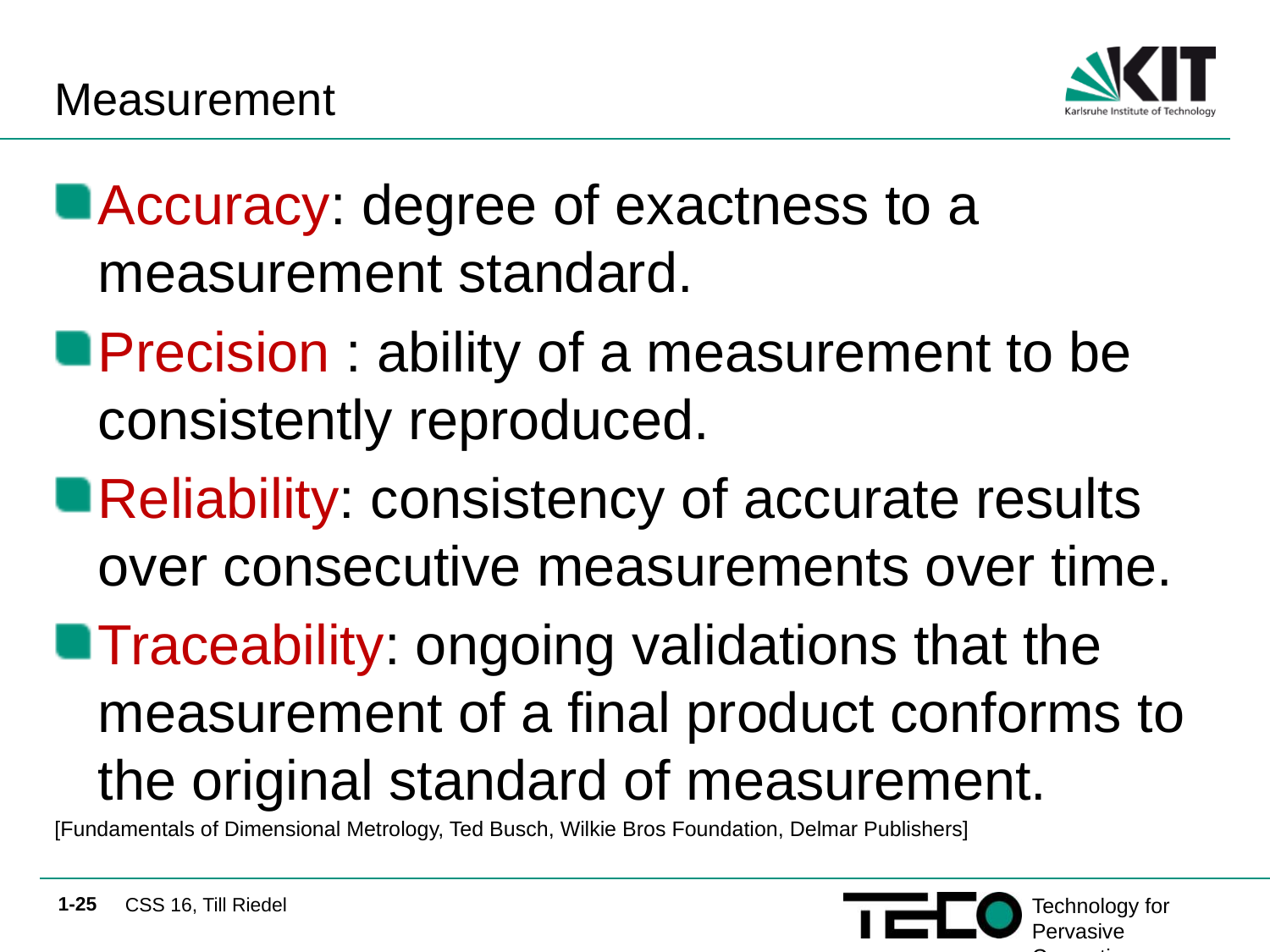

# Measurement
Accuracy: degree of exactness to a measurement standard.
Precision : ability of a measurement to be consistently reproduced.
Reliability: consistency of accurate results over consecutive measurements over time.
Traceability: ongoing validations that the measurement of a final product conforms to the original standard of measurement.
[Fundamentals of Dimensional Metrology, Ted Busch, Wilkie Bros Foundation, Delmar Publishers]